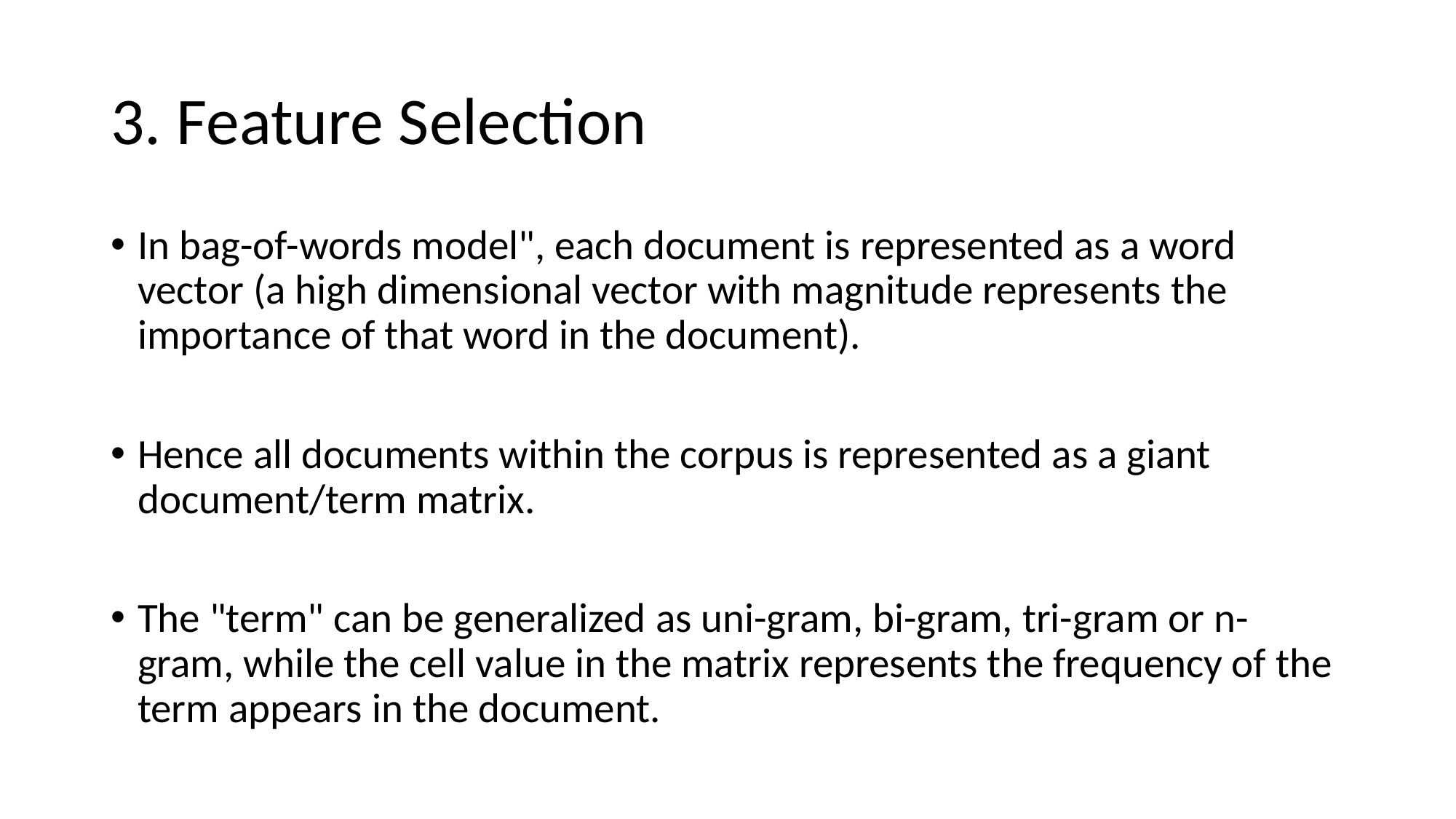

# 3. Feature Selection
In bag-of-words model", each document is represented as a word vector (a high dimensional vector with magnitude represents the importance of that word in the document).

Hence all documents within the corpus is represented as a giant document/term matrix.

The "term" can be generalized as uni-gram, bi-gram, tri-gram or n-gram, while the cell value in the matrix represents the frequency of the term appears in the document.